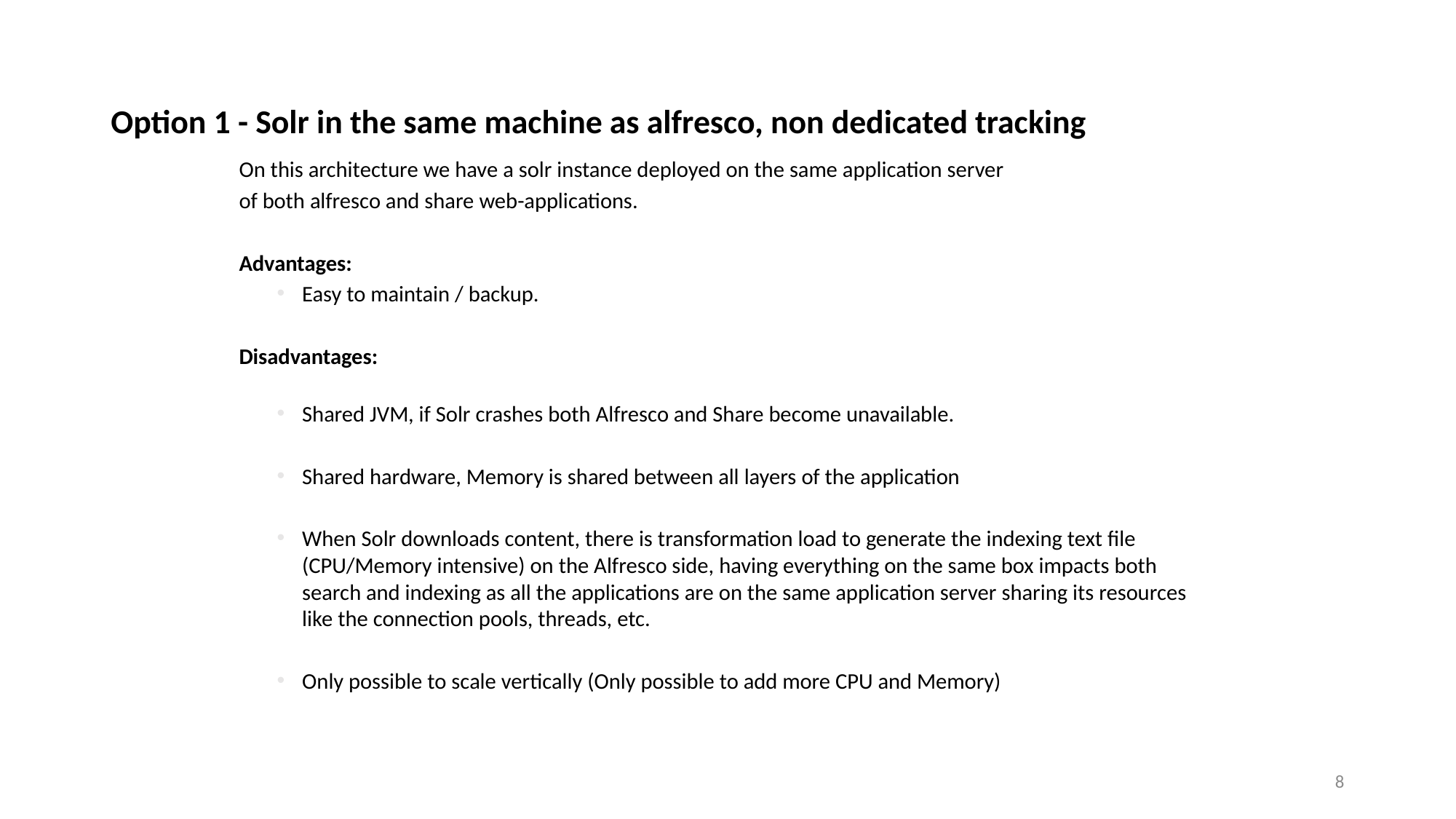

# Option 1 - Solr in the same machine as alfresco, non dedicated tracking
On this architecture we have a solr instance deployed on the same application server
of both alfresco and share web-applications.

Advantages:
Easy to maintain / backup.

Disadvantages:
Shared JVM, if Solr crashes both Alfresco and Share become unavailable.

Shared hardware, Memory is shared between all layers of the application

When Solr downloads content, there is transformation load to generate the indexing text file (CPU/Memory intensive) on the Alfresco side, having everything on the same box impacts both search and indexing as all the applications are on the same application server sharing its resources like the connection pools, threads, etc.

Only possible to scale vertically (Only possible to add more CPU and Memory)

8